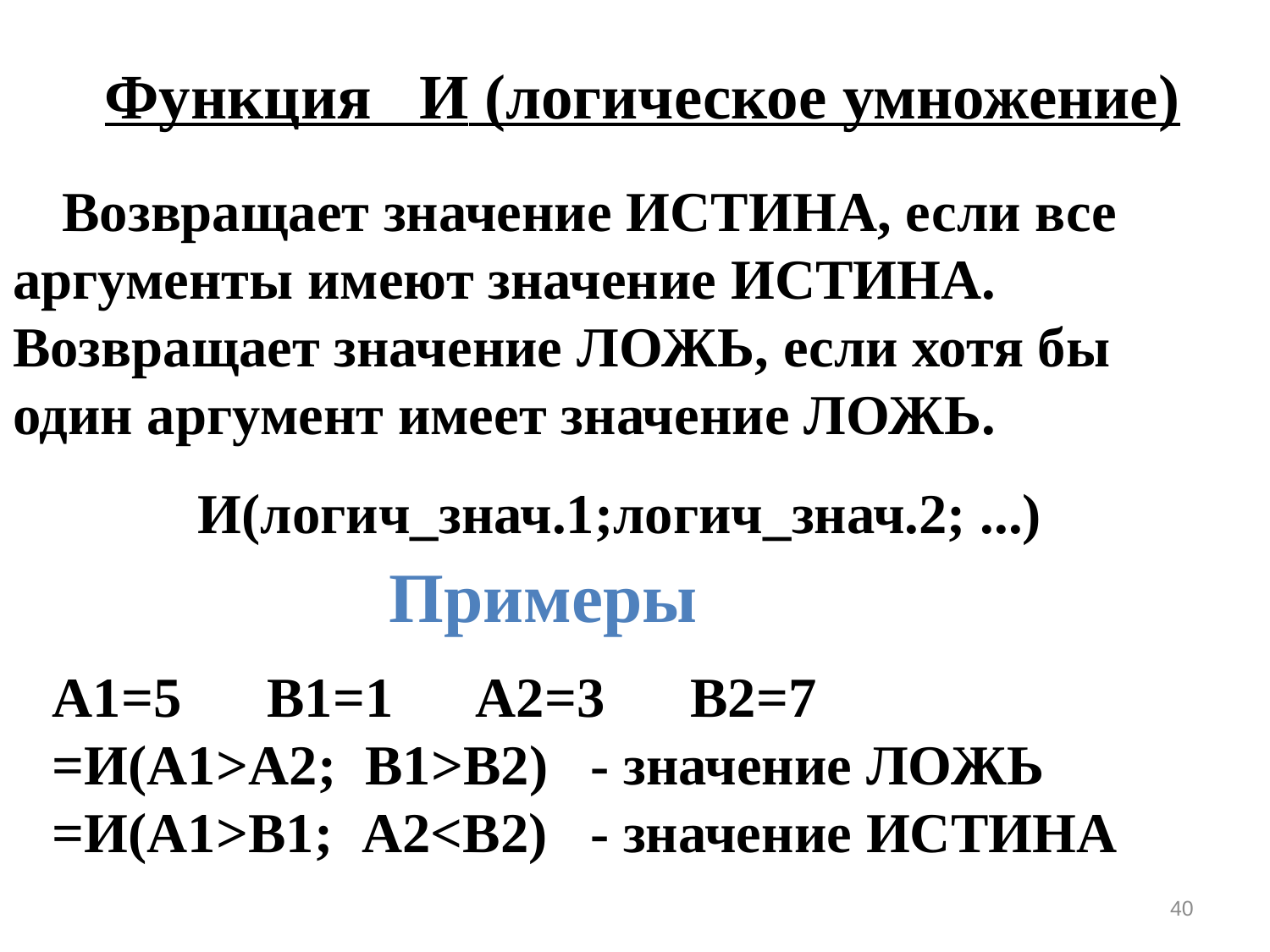

Функция   И (логическое умножение)
Возвращает значение ИСТИНА, если все аргументы имеют значение ИСТИНА. Возвращает значение ЛОЖЬ, если хотя бы один аргумент имеет значение ЛОЖЬ.

И(логич_знач.1;логич_знач.2; ...)

Примеры
A1=5      B1=1      A2=3      B2=7
=И(A1>A2;  B1>B2)   - значение ЛОЖЬ
=И(A1>B1;  A2<B2)   - значение ИСТИНА

40